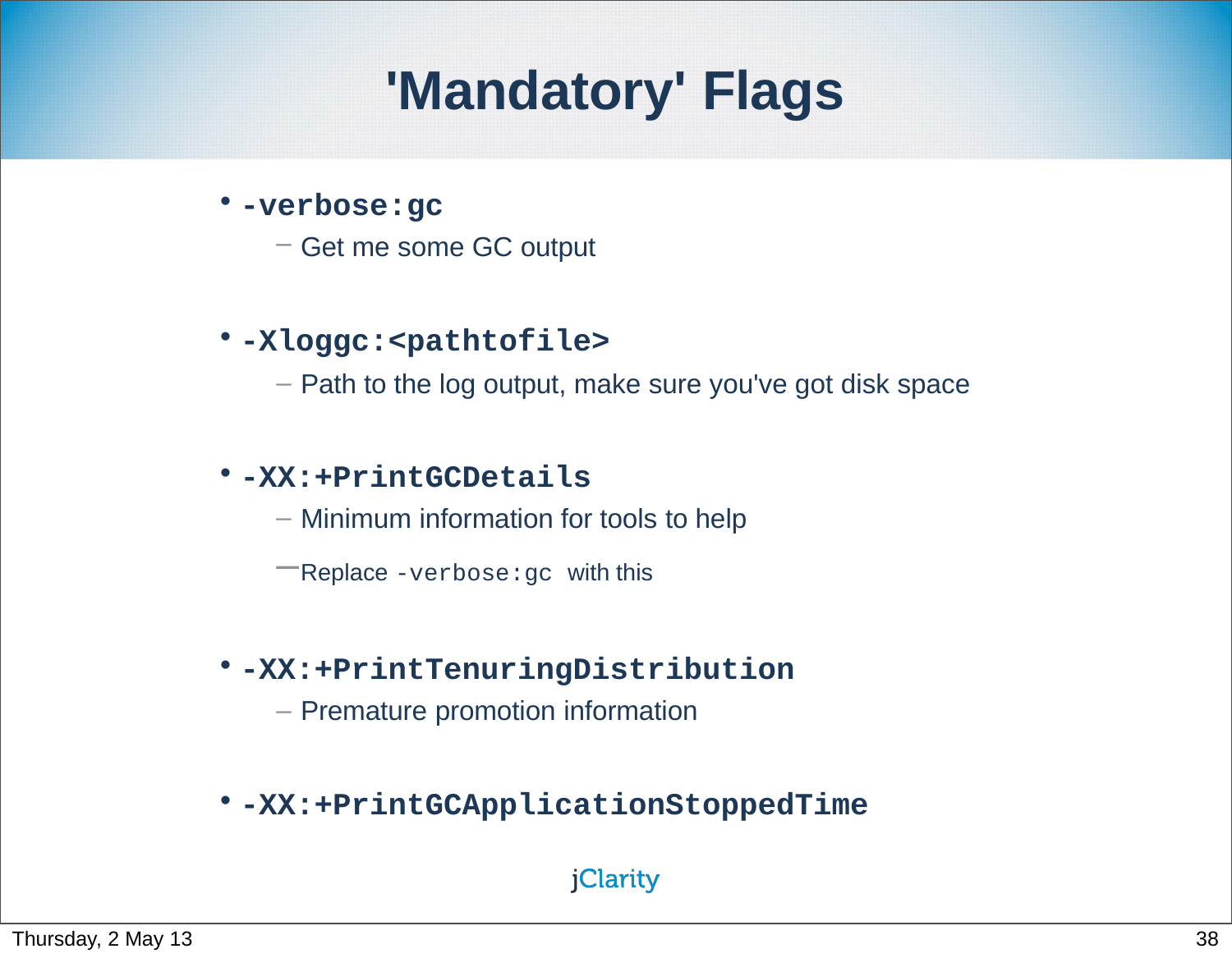

# 'Mandatory' Flags
-verbose:gc
Get me some GC output

-Xloggc:<pathtofile>
Path to the log output, make sure you've got disk space

-XX:+PrintGCDetails
Minimum information for tools to help
Replace -verbose:gc with this

-XX:+PrintTenuringDistribution
Premature promotion information

-XX:+PrintGCApplicationStoppedTime
Thursday, 2 May 13
38